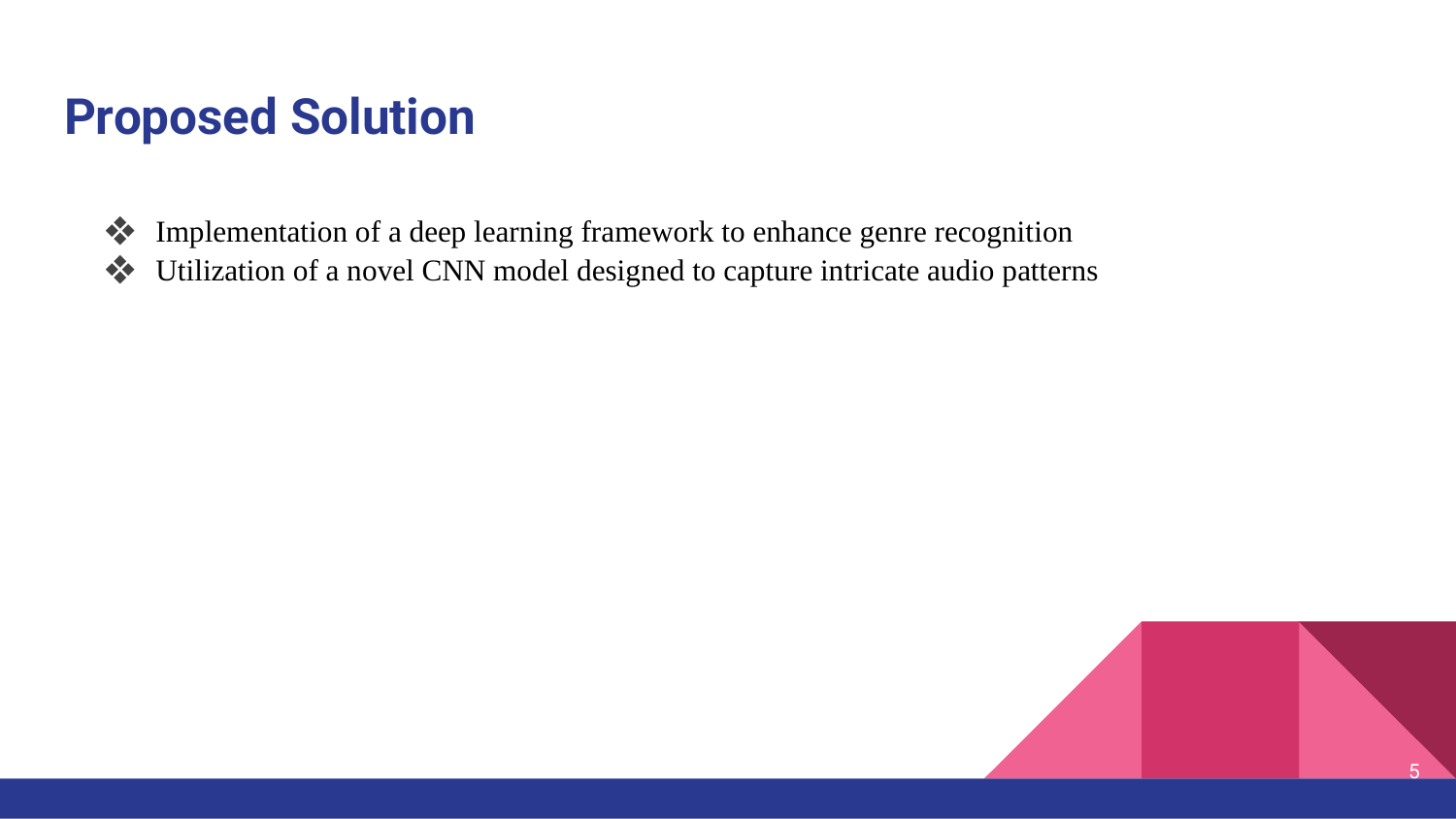

# Proposed Solution

Implementation of a deep learning framework to enhance genre recognition
Utilization of a novel CNN model designed to capture intricate audio patterns

5